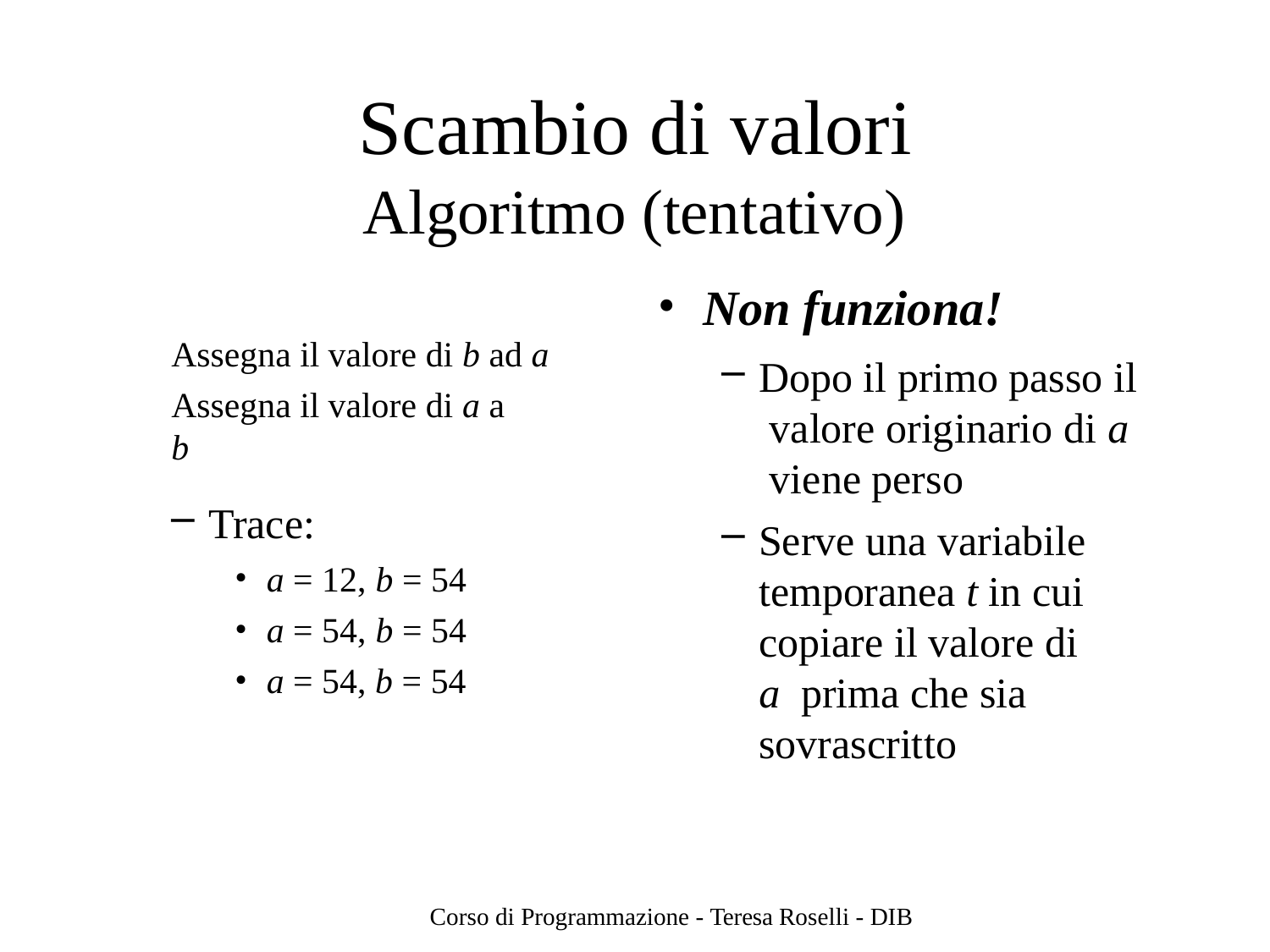

# Scambio di valori
Algoritmo (tentativo)
Non funziona!
Assegna il valore di b ad a
Dopo il primo passo il  valore originario di a  viene perso
Serve una variabile  temporanea t in cui  copiare il valore di a  prima che sia  sovrascritto
Assegna il valore di a a b
Trace:
a = 12, b = 54
a = 54, b = 54
a = 54, b = 54
Corso di Programmazione - Teresa Roselli - DIB